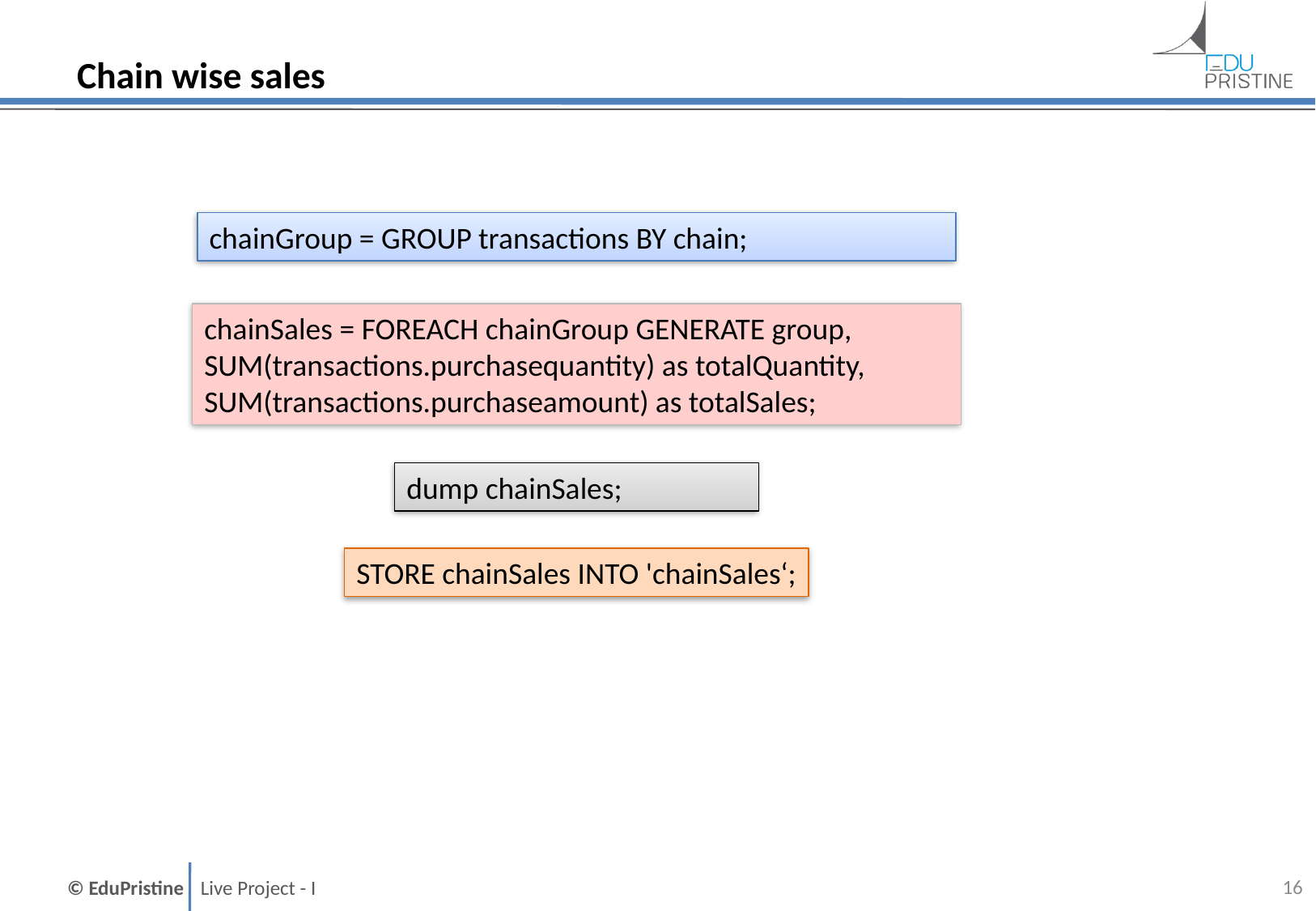

# Chain wise sales
chainGroup = GROUP transactions BY chain;
chainSales = FOREACH chainGroup GENERATE group, SUM(transactions.purchasequantity) as totalQuantity, SUM(transactions.purchaseamount) as totalSales;
dump chainSales;
STORE chainSales INTO 'chainSales‘;
16